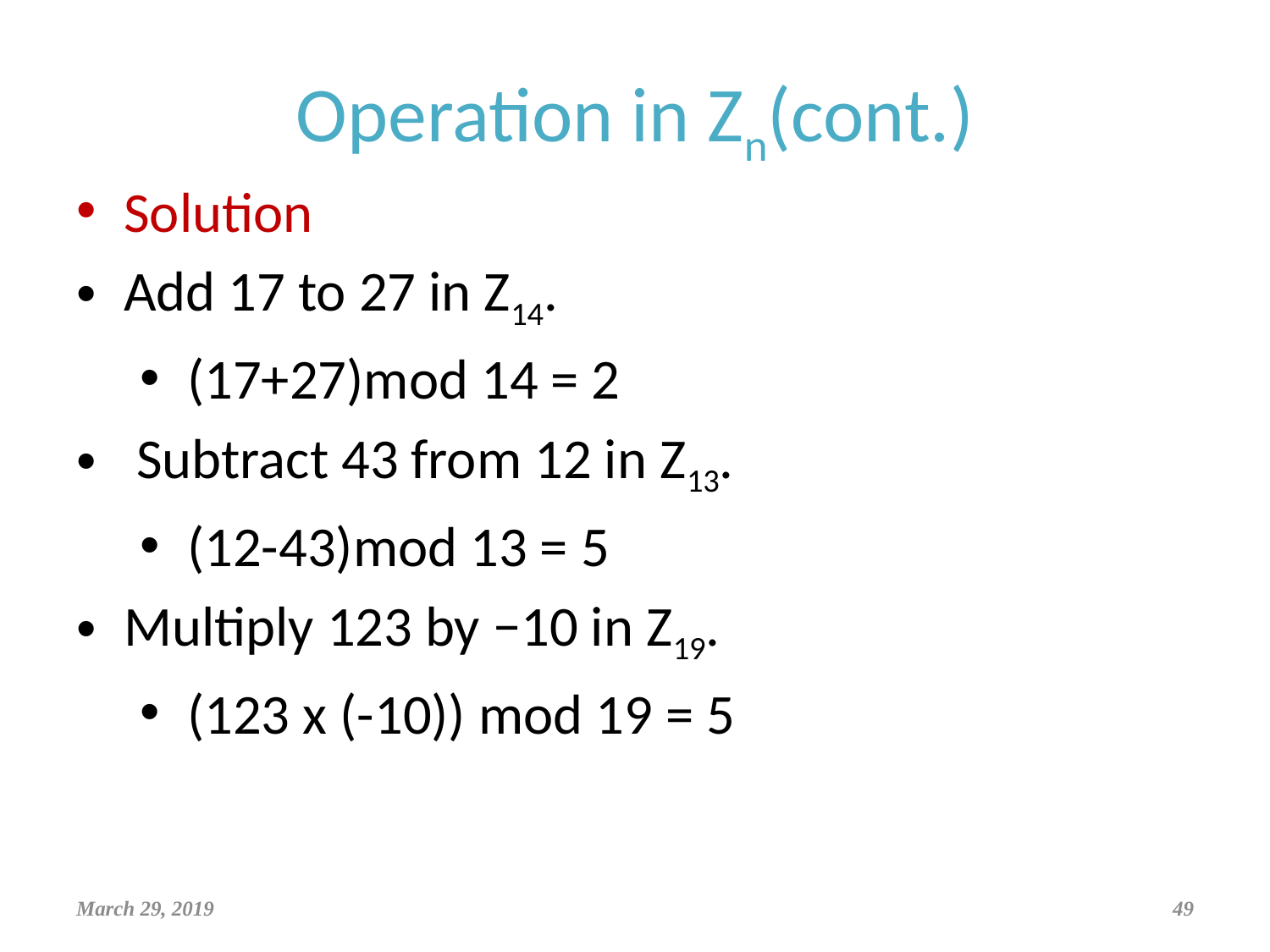

# Operation in Zn(cont.)
Solution
Add 17 to 27 in Z14.
(17+27)mod 14 = 2
 Subtract 43 from 12 in Z13.
(12-43)mod 13 = 5
Multiply 123 by −10 in Z19.
(123 x (-10)) mod 19 = 5

March 29, 2019
49